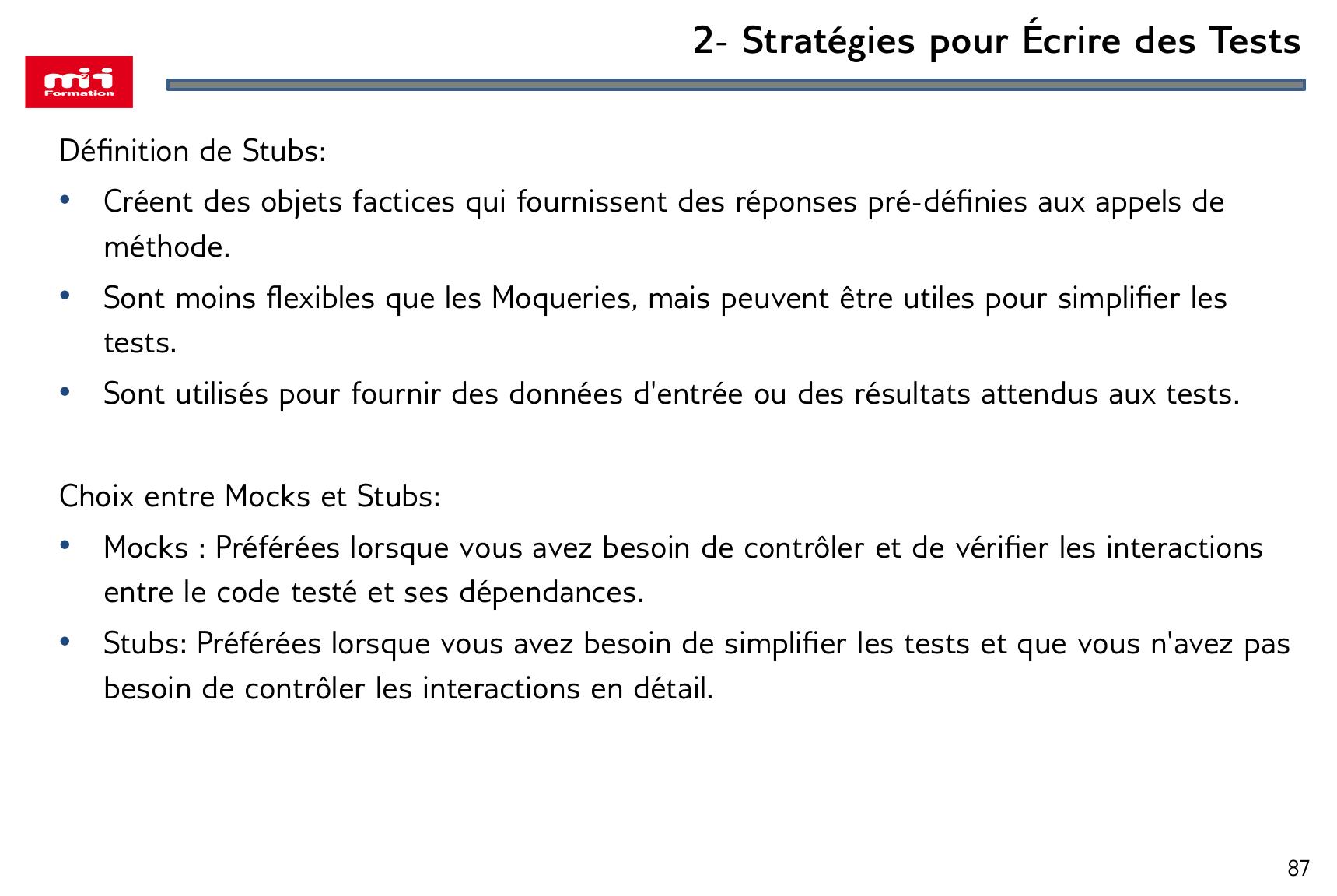

2- Stratégies pour Écrire des Tests
Définition de Stubs:
Créent des objets factices qui fournissent des réponses pré-définies aux appels de méthode.
Sont moins flexibles que les Moqueries, mais peuvent être utiles pour simplifier les tests.
Sont utilisés pour fournir des données d'entrée ou des résultats attendus aux tests.

Choix entre Mocks et Stubs:
Mocks : Préférées lorsque vous avez besoin de contrôler et de vérifier les interactions entre le code testé et ses dépendances.
Stubs: Préférées lorsque vous avez besoin de simplifier les tests et que vous n'avez pas besoin de contrôler les interactions en détail.
87